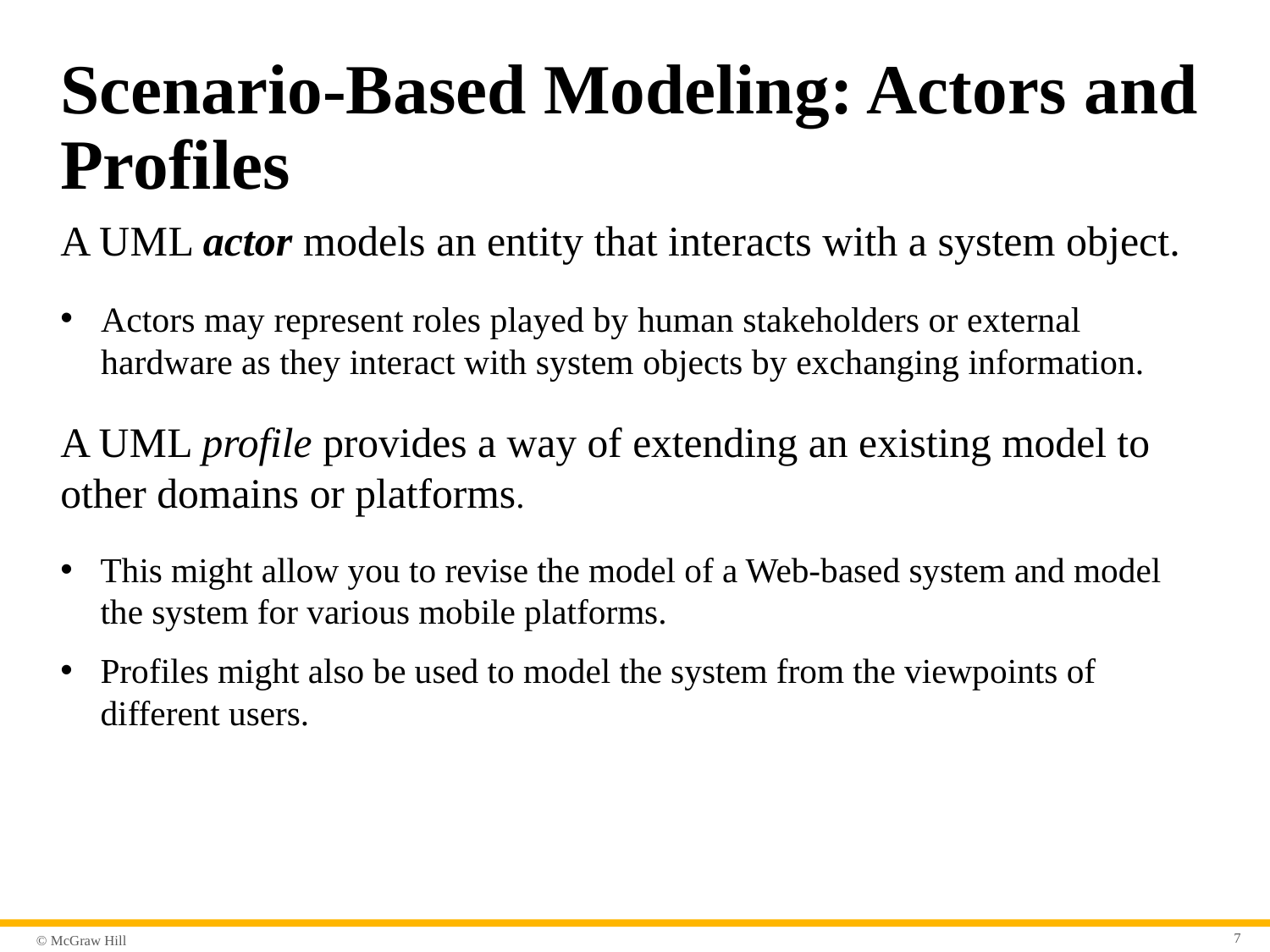

# Scenario-Based Modeling: Actors and Profiles
A U M L actor models an entity that interacts with a system object.
Actors may represent roles played by human stakeholders or external hardware as they interact with system objects by exchanging information.
A U M L profile provides a way of extending an existing model to other domains or platforms.
This might allow you to revise the model of a Web-based system and model the system for various mobile platforms.
Profiles might also be used to model the system from the viewpoints of different users.
7